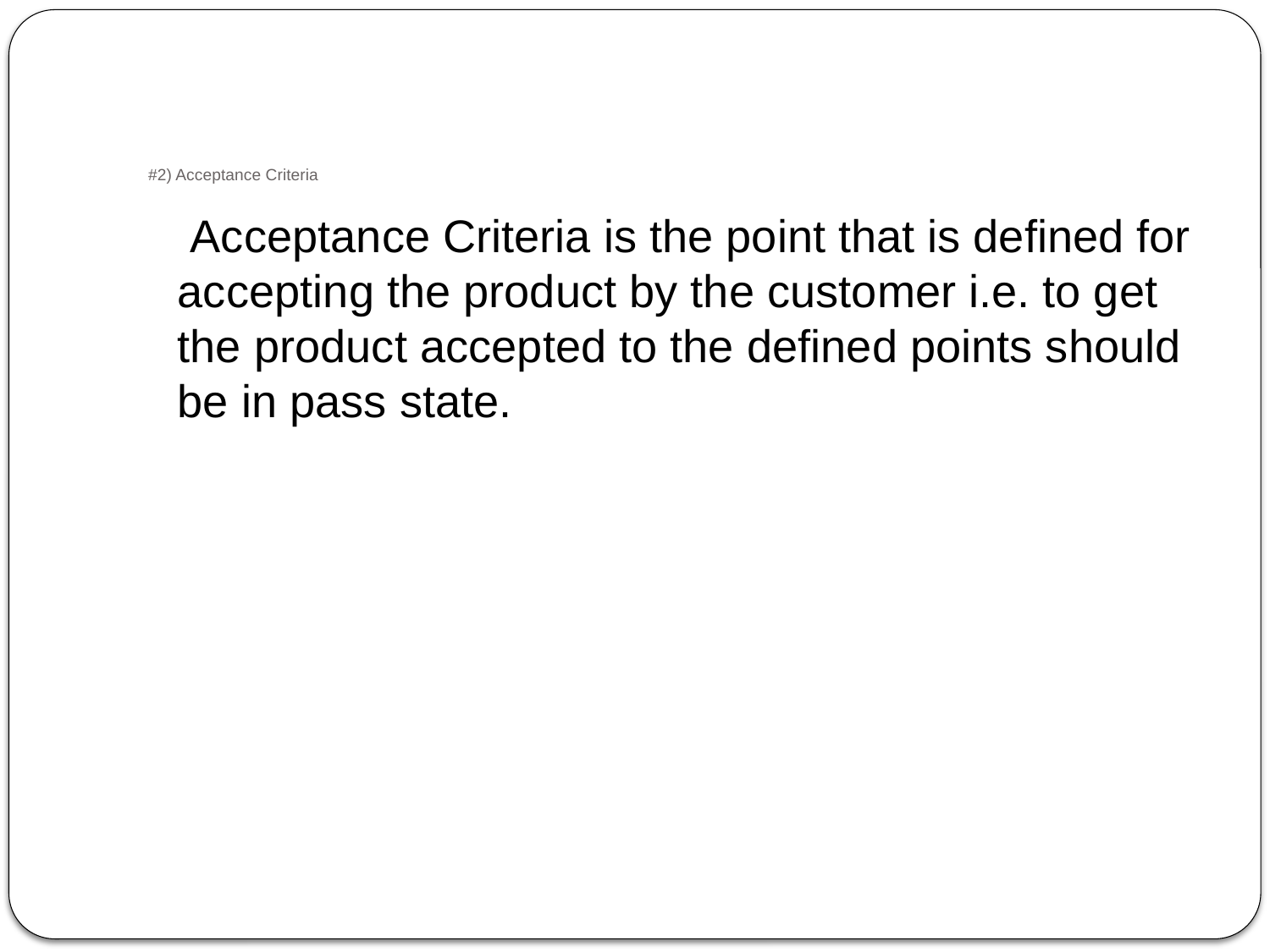

# #2) Acceptance Criteria
    Acceptance Criteria is the point that is defined for accepting the product by the customer i.e. to get the product accepted to the defined points should be in pass state.